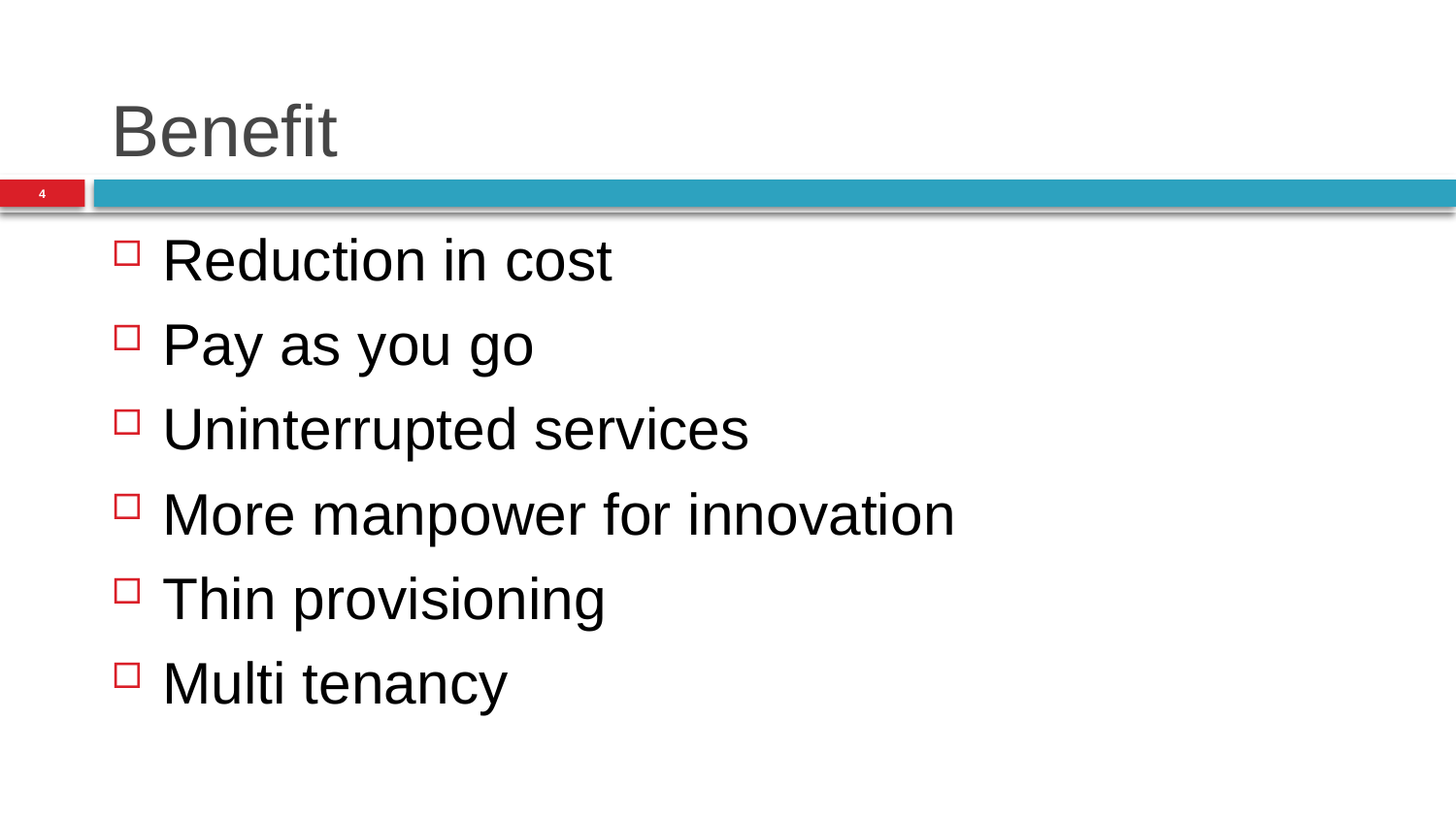

# Benefit
4
Reduction in cost
Pay as you go
Uninterrupted services
More manpower for innovation
Thin provisioning
Multi tenancy